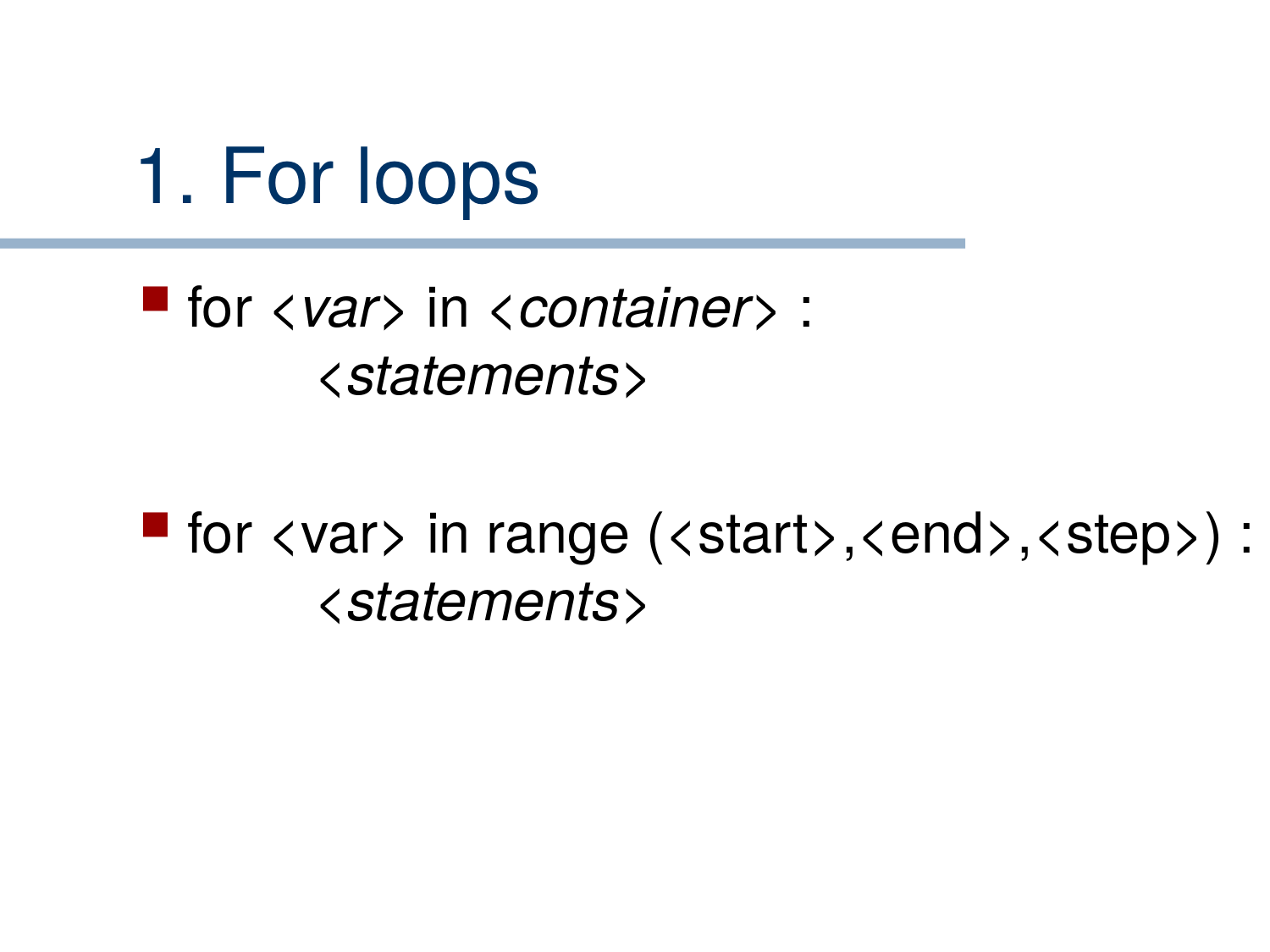

# 1. For loops
for <var> in <container> :
 	<statements>

for <var> in range (<start>,<end>,<step>) :
 	<statements>